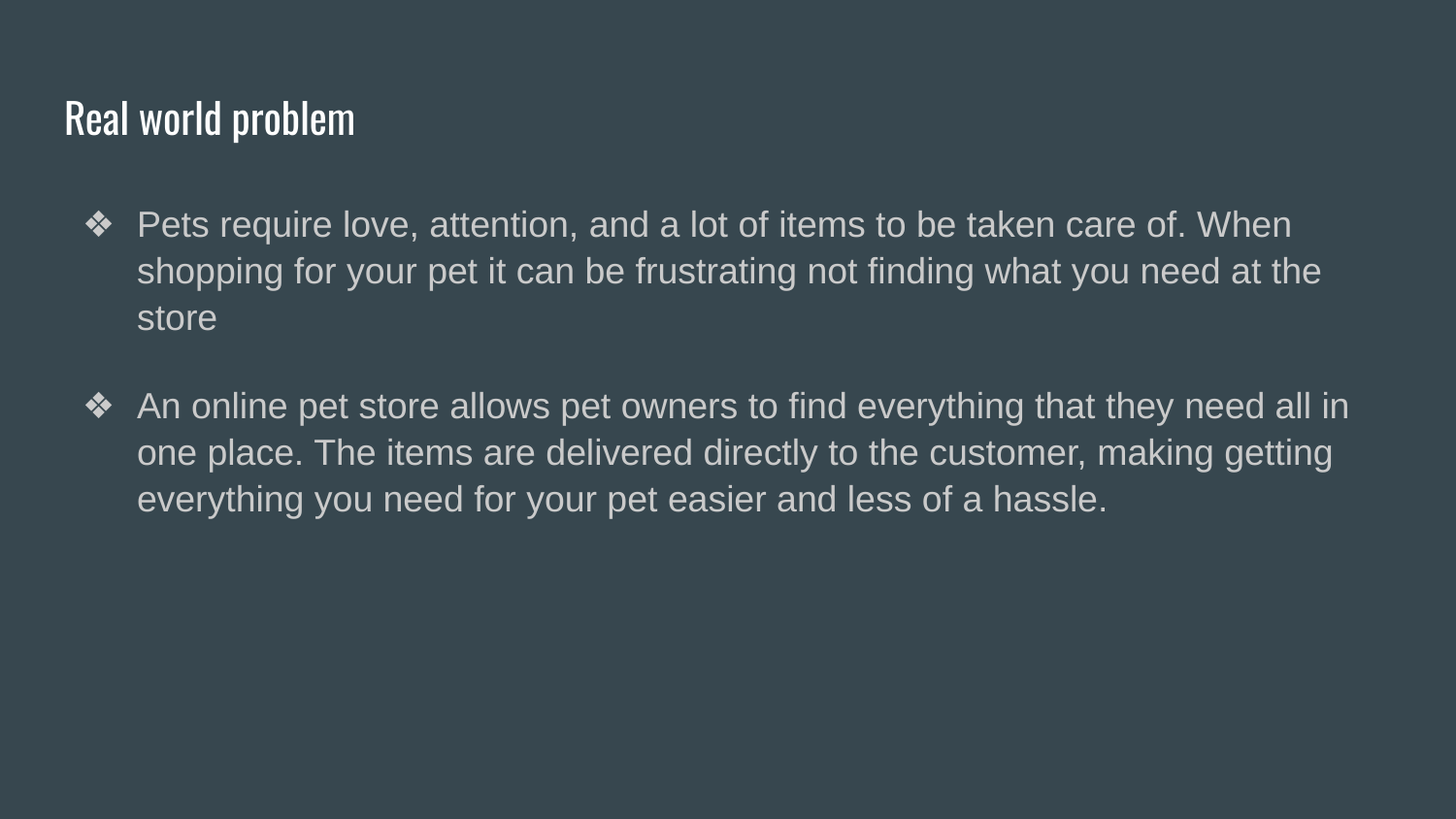

# Real world problem
Pets require love, attention, and a lot of items to be taken care of. When shopping for your pet it can be frustrating not finding what you need at the store
An online pet store allows pet owners to find everything that they need all in one place. The items are delivered directly to the customer, making getting everything you need for your pet easier and less of a hassle.